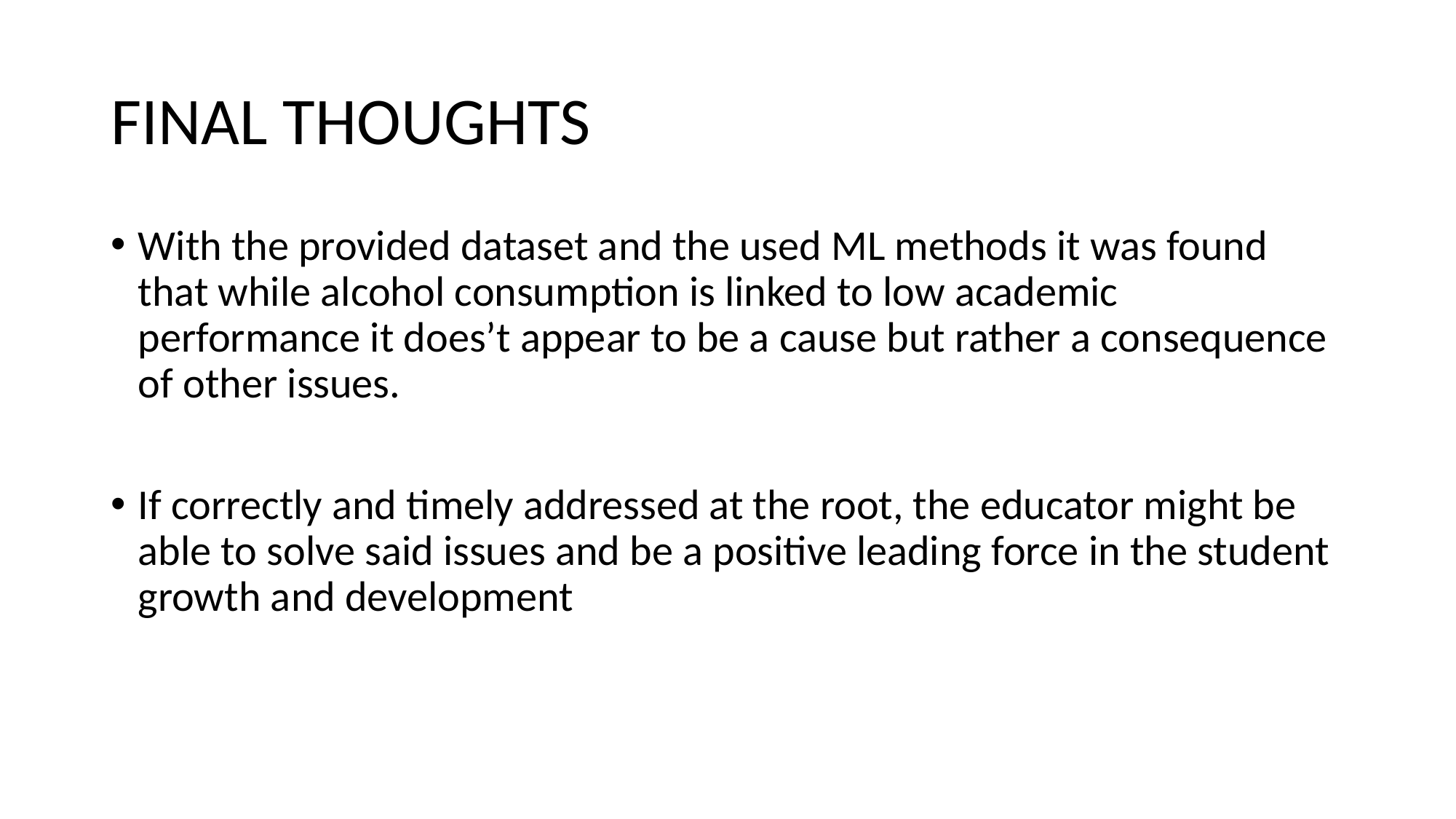

# FINAL THOUGHTS
With the provided dataset and the used ML methods it was found that while alcohol consumption is linked to low academic performance it does’t appear to be a cause but rather a consequence of other issues.

If correctly and timely addressed at the root, the educator might be able to solve said issues and be a positive leading force in the student growth and development